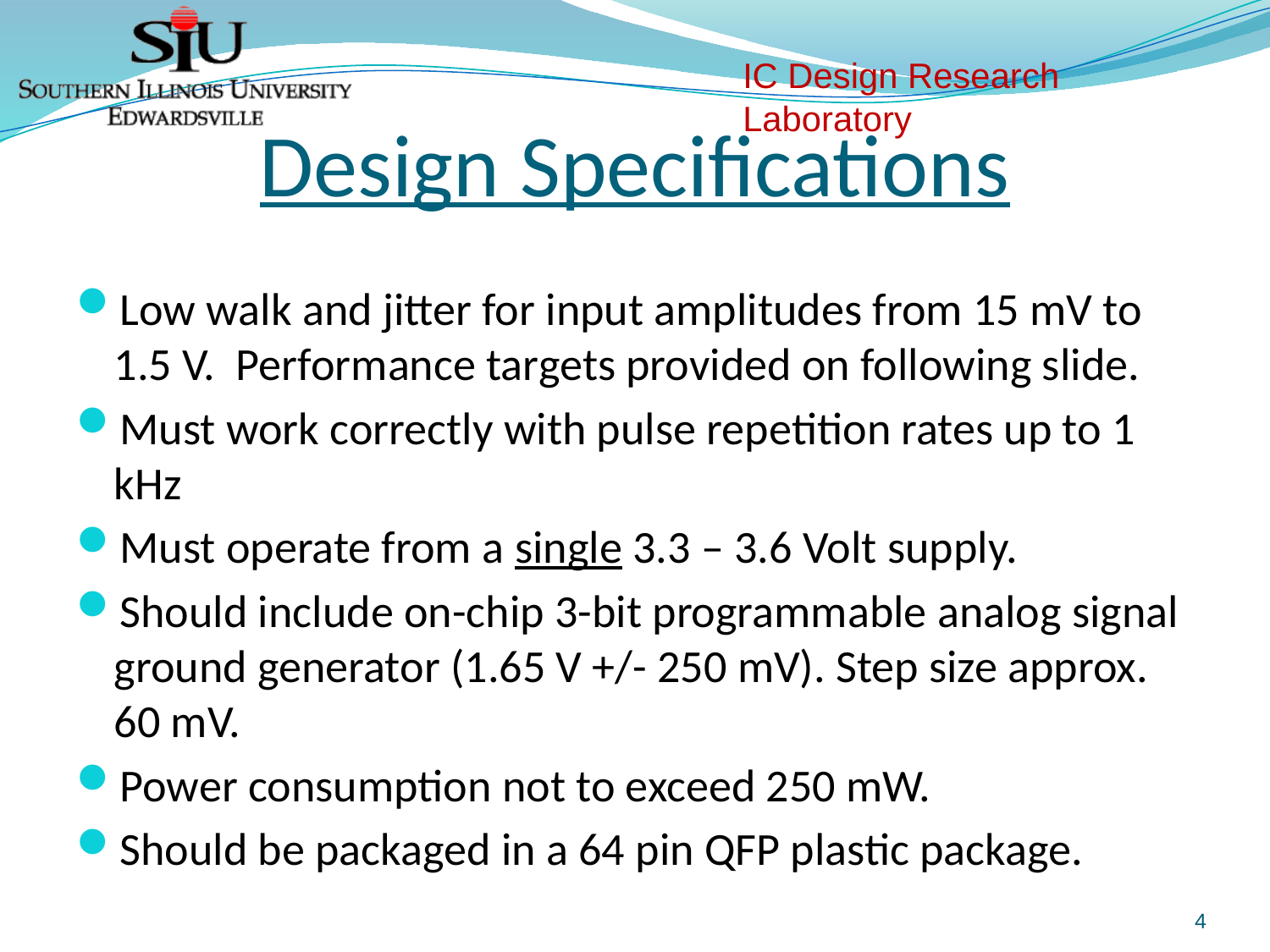

# Design Specifications
Low walk and jitter for input amplitudes from 15 mV to 1.5 V.  Performance targets provided on following slide.
Must work correctly with pulse repetition rates up to 1 kHz
Must operate from a single 3.3 – 3.6 Volt supply.
Should include on-chip 3-bit programmable analog signal ground generator (1.65 V +/- 250 mV). Step size approx. 60 mV.
Power consumption not to exceed 250 mW.
Should be packaged in a 64 pin QFP plastic package.

4